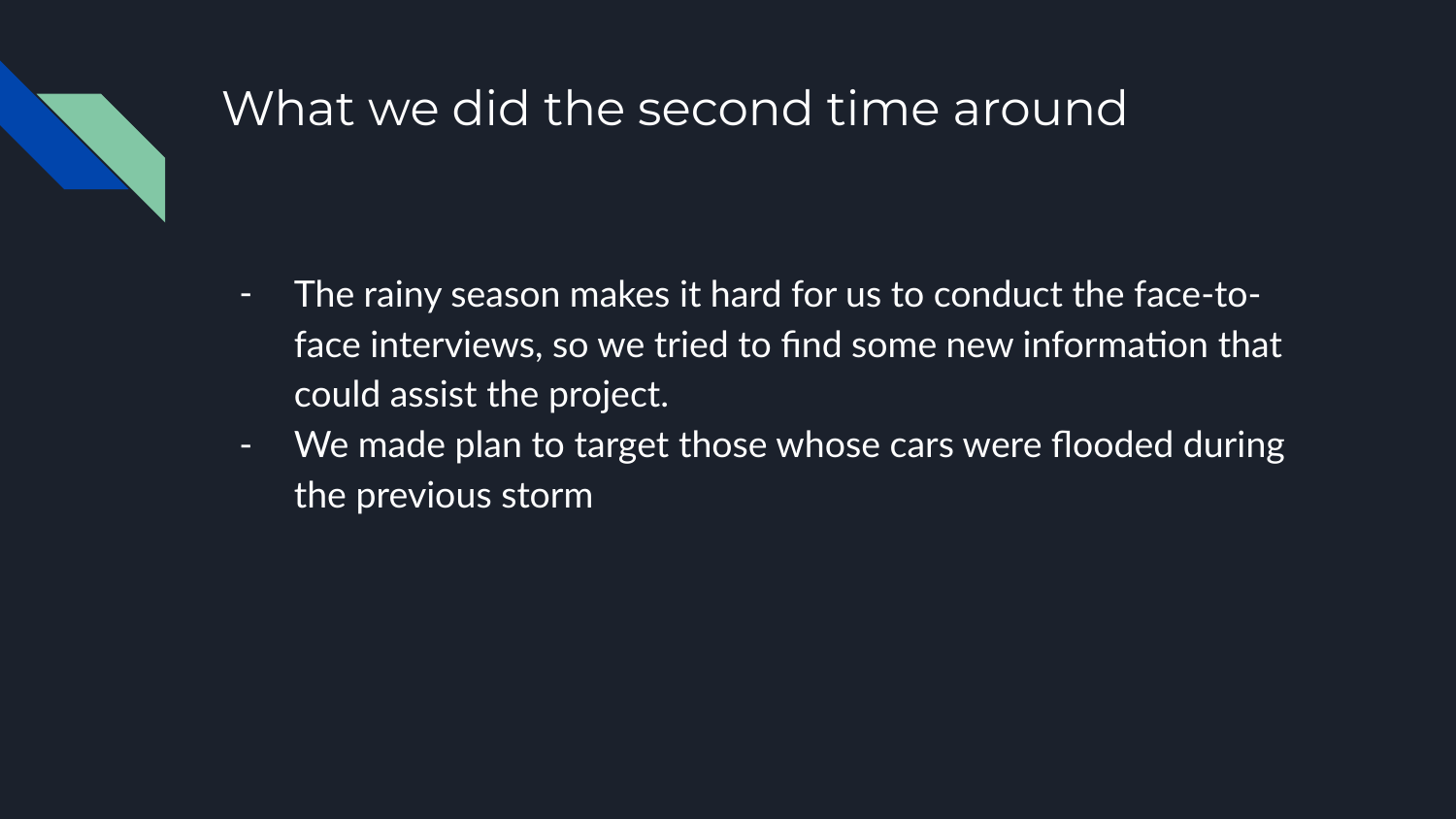

# What we did the second time around
The rainy season makes it hard for us to conduct the face-to-face interviews, so we tried to find some new information that could assist the project.
We made plan to target those whose cars were flooded during the previous storm